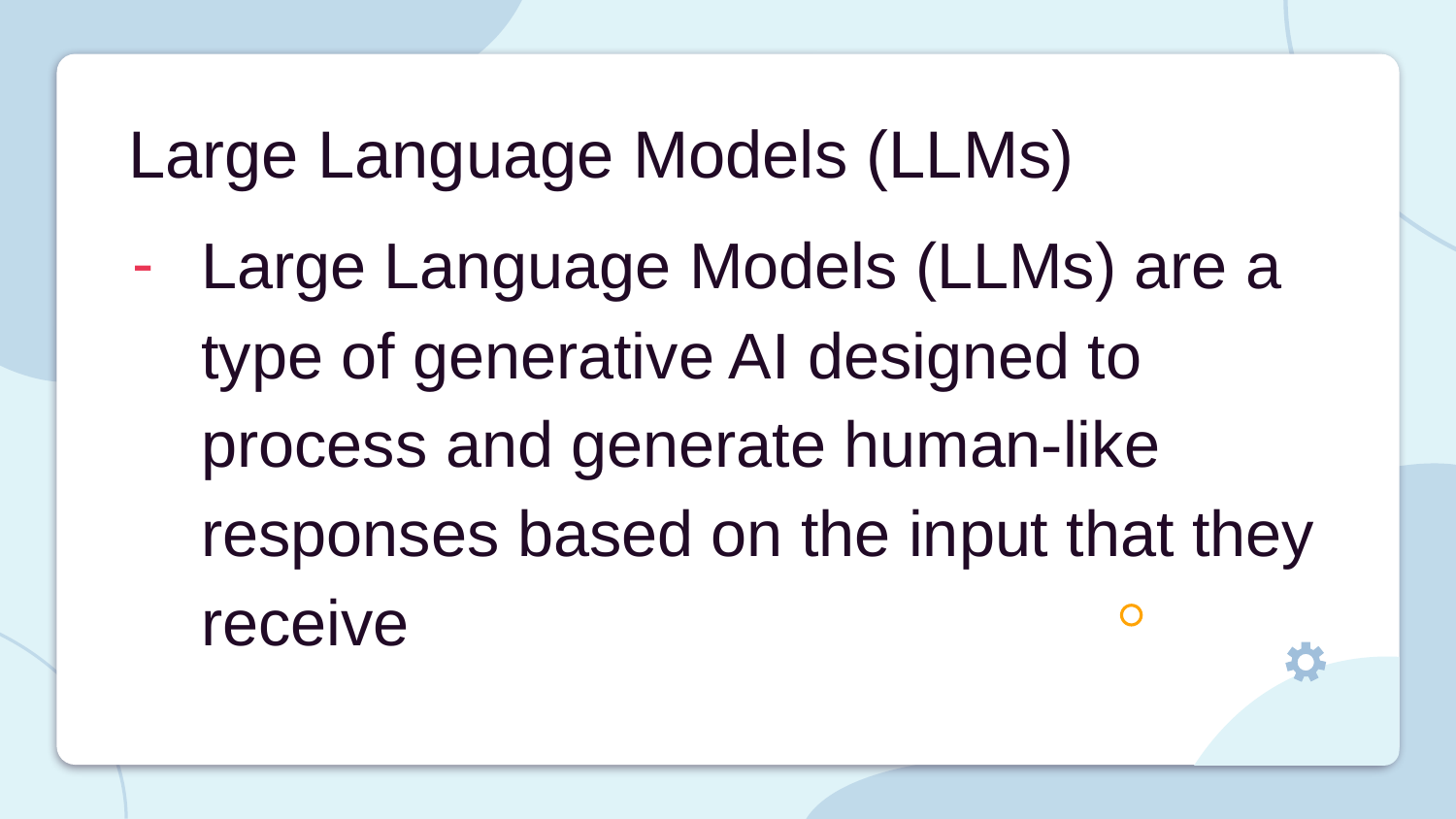

# Large Language Models (LLMs)
Large Language Models (LLMs) are a type of generative AI designed to process and generate human-like responses based on the input that they receive